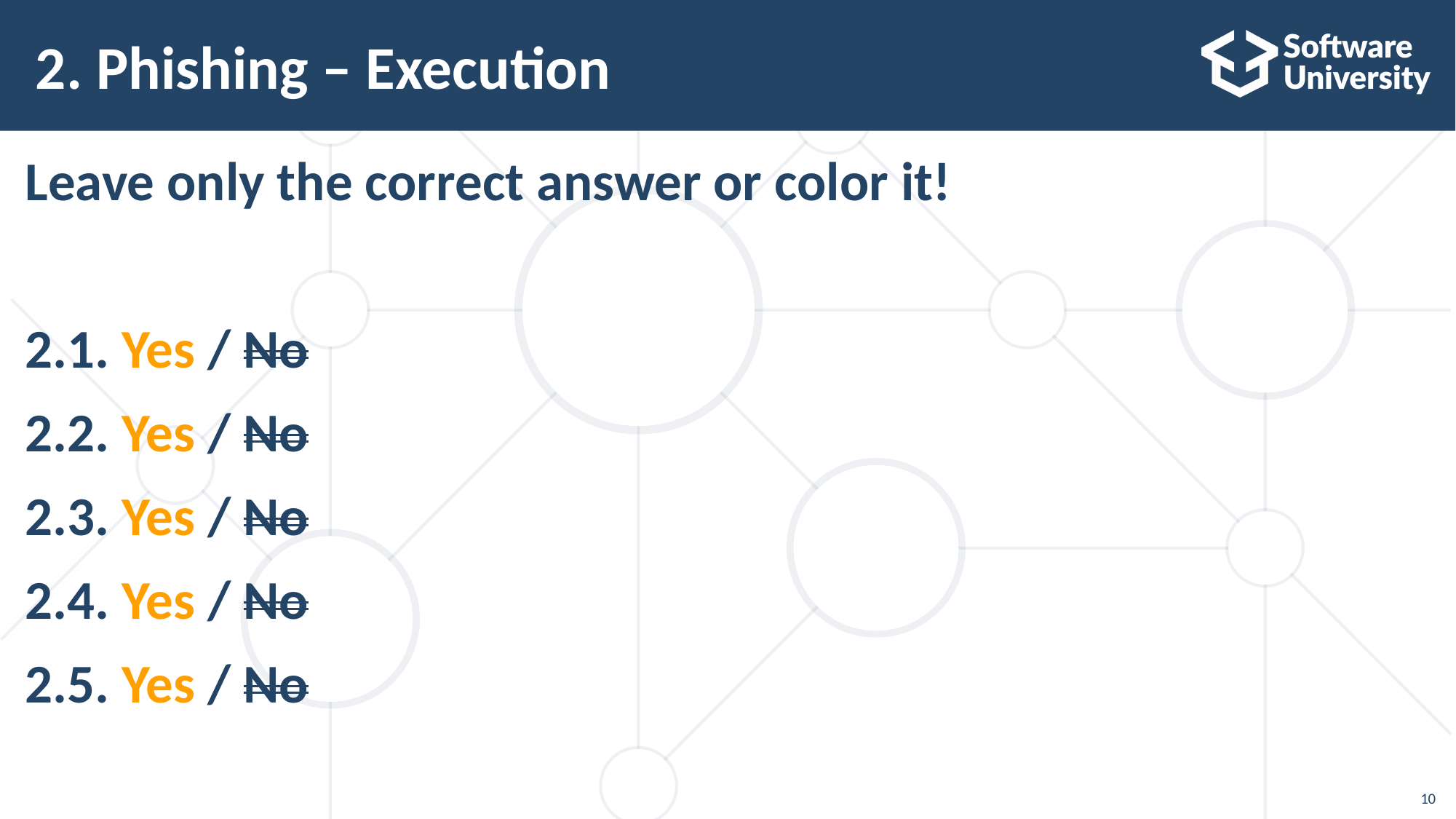

# 2. Phishing – Execution
Leave only the correct answer or color it!

2.1. Yes / No
2.2. Yes / No
2.3. Yes / No
2.4. Yes / No
2.5. Yes / No

10